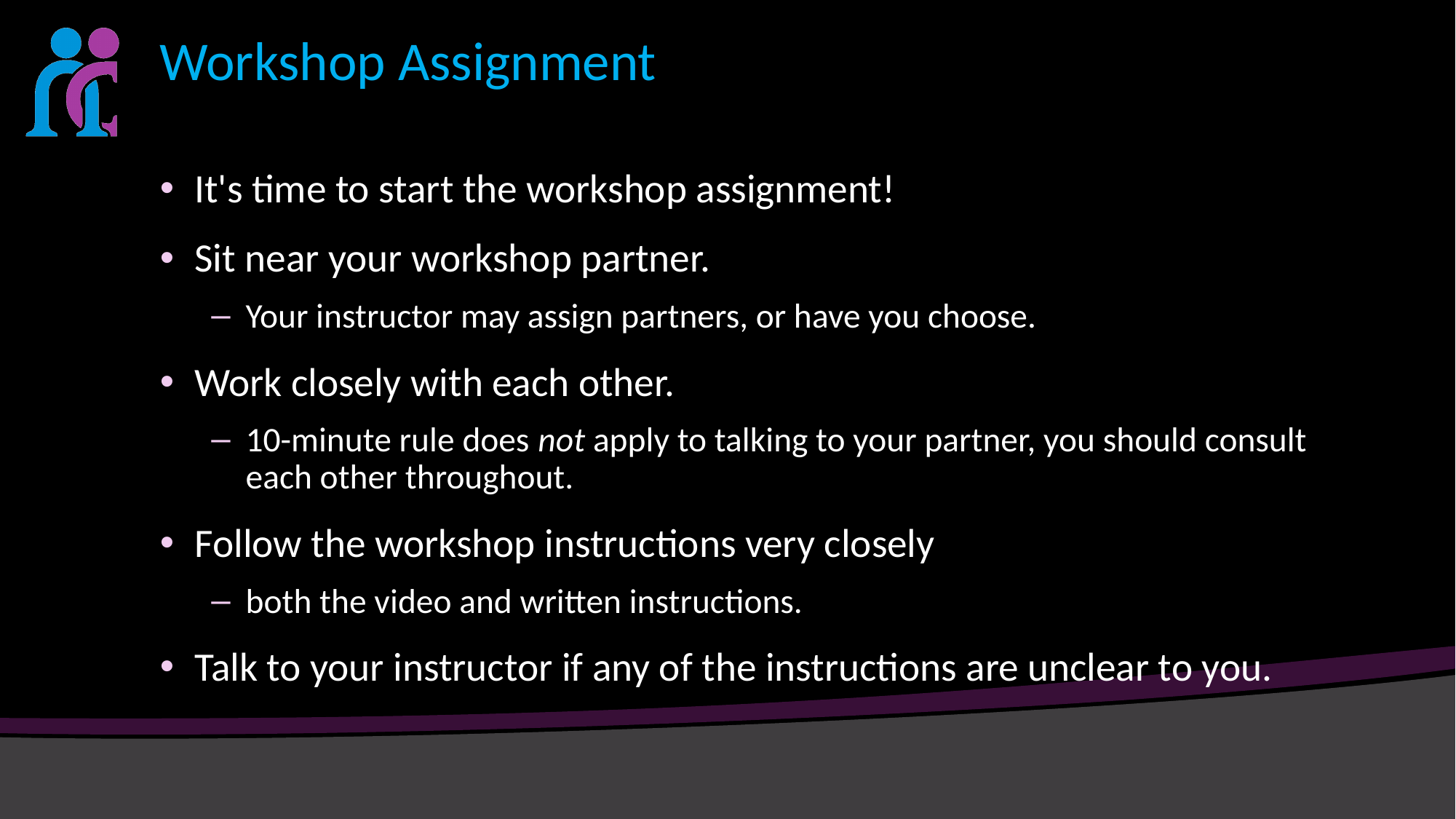

# Workshop Assignment
It's time to start the workshop assignment!
Sit near your workshop partner.
Your instructor may assign partners, or have you choose.
Work closely with each other.
10-minute rule does not apply to talking to your partner, you should consult each other throughout.
Follow the workshop instructions very closely
both the video and written instructions.
Talk to your instructor if any of the instructions are unclear to you.